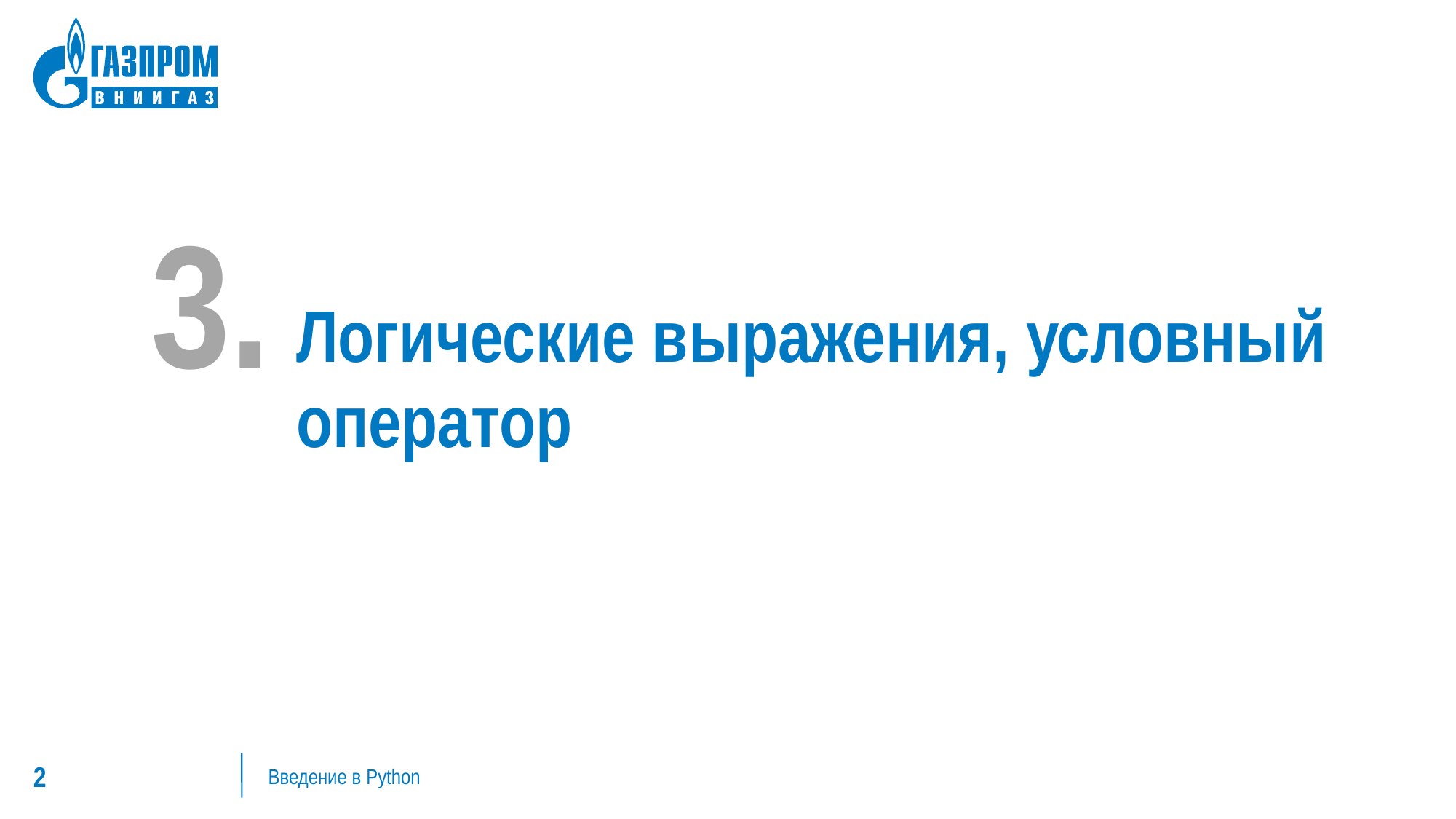

3.
Логические выражения, условный оператор
Введение в Python